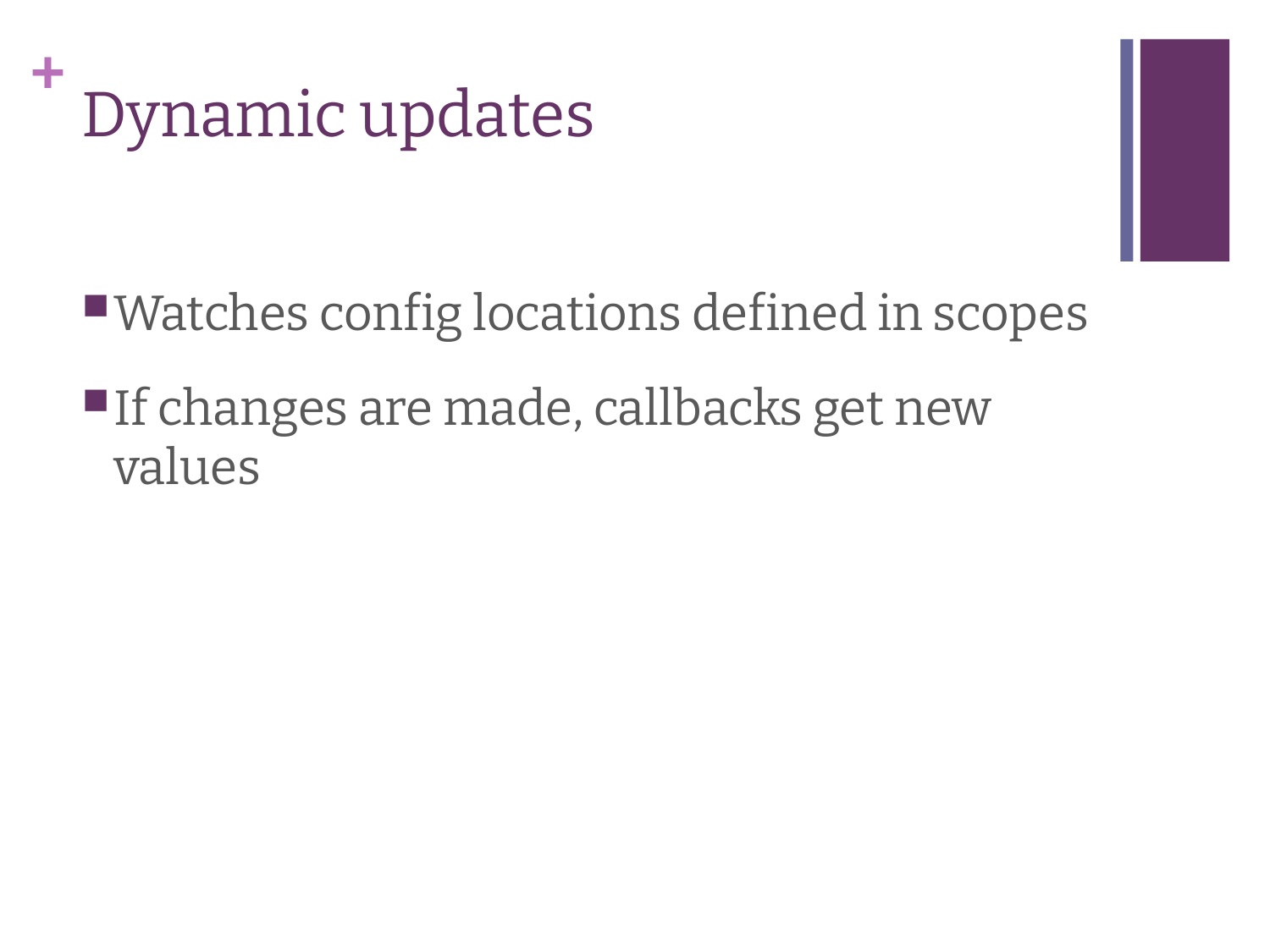

# Dynamic updates
Watches config locations defined in scopes
If changes are made, callbacks get new values